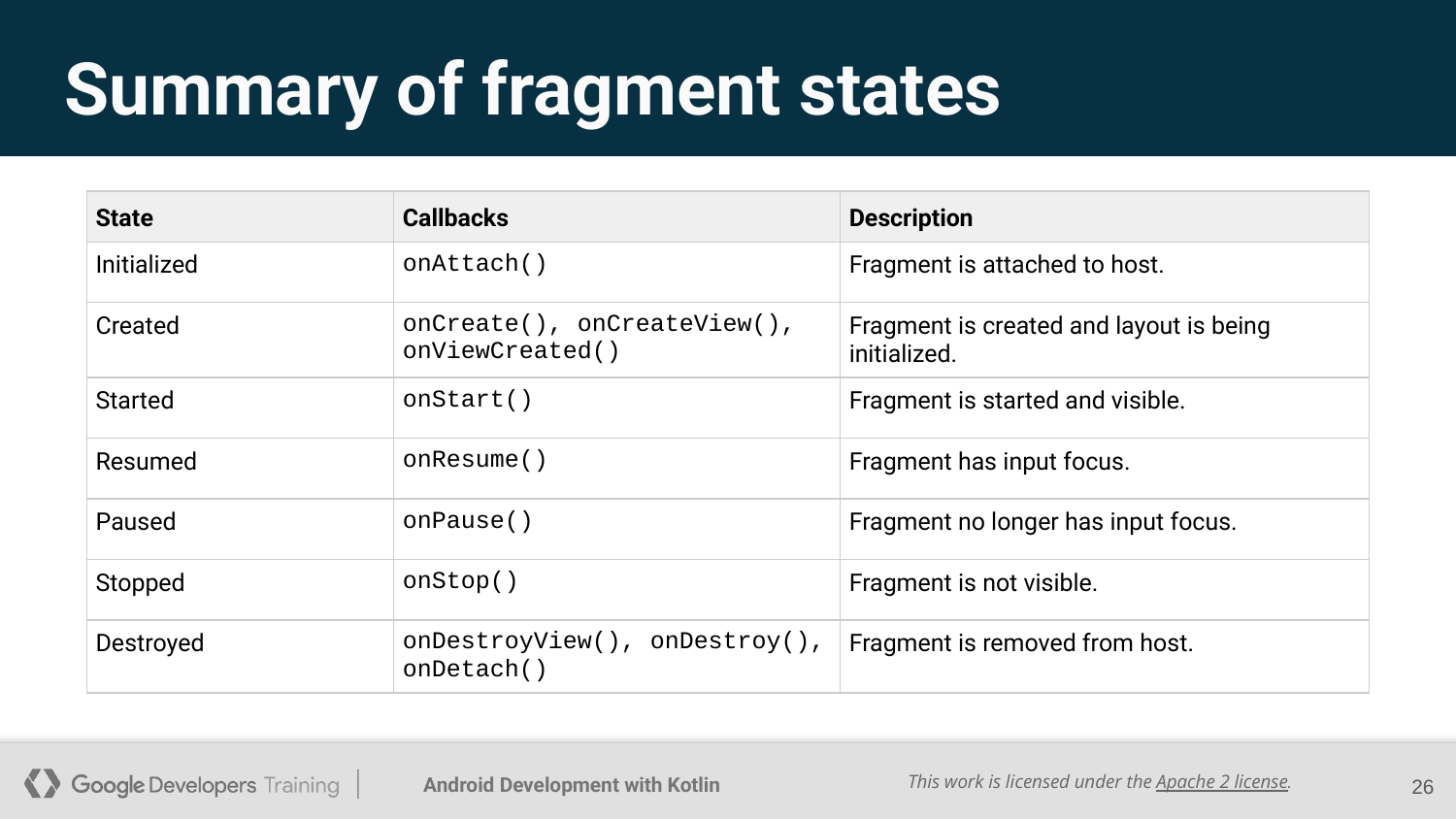

# Summary of fragment states
| State | Callbacks | Description |
| --- | --- | --- |
| Initialized | onAttach() | Fragment is attached to host. |
| Created | onCreate(), onCreateView(), onViewCreated() | Fragment is created and layout is being initialized. |
| Started | onStart() | Fragment is started and visible. |
| Resumed | onResume() | Fragment has input focus. |
| Paused | onPause() | Fragment no longer has input focus. |
| Stopped | onStop() | Fragment is not visible. |
| Destroyed | onDestroyView(), onDestroy(), onDetach() | Fragment is removed from host. |
26